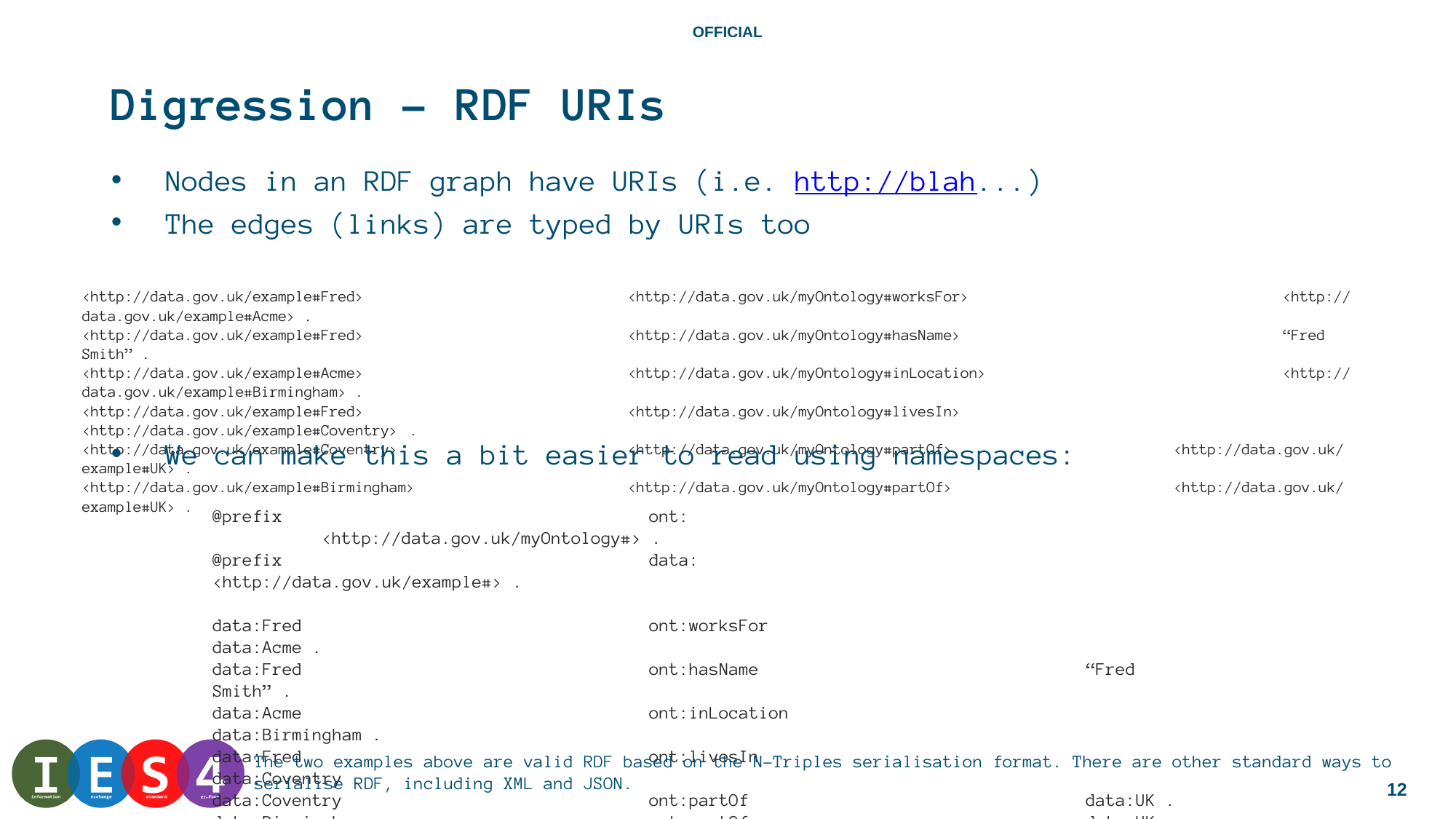

# Digression – RDF URIs
Nodes in an RDF graph have URIs (i.e. http://blah...)
The edges (links) are typed by URIs too
<http://data.gov.uk/example#Fred>			<http://data.gov.uk/myOntology#worksFor>			<http://data.gov.uk/example#Acme> .
<http://data.gov.uk/example#Fred> 			<http://data.gov.uk/myOntology#hasName>			“Fred Smith” .
<http://data.gov.uk/example#Acme>			<http://data.gov.uk/myOntology#inLocation>			<http://data.gov.uk/example#Birmingham> .
<http://data.gov.uk/example#Fred> 			<http://data.gov.uk/myOntology#livesIn>			<http://data.gov.uk/example#Coventry>	.
<http://data.gov.uk/example#Coventry>			<http://data.gov.uk/myOntology#partOf>			<http://data.gov.uk/example#UK> .
<http://data.gov.uk/example#Birmingham>		<http://data.gov.uk/myOntology#partOf>			<http://data.gov.uk/example#UK> .
We can make this a bit easier to read using namespaces:
@prefix 				ont: 					<http://data.gov.uk/myOntology#> .
@prefix 				data: 				<http://data.gov.uk/example#> .

data:Fred				ont:worksFor			data:Acme .
data:Fred				ont:hasName			“Fred Smith” .
data:Acme				ont:inLocation			data:Birmingham .
data:Fred				ont:livesIn			data:Coventry .
data:Coventry			ont:partOf				data:UK .
data:Birmingham			ont:partOf				data:UK .
The two examples above are valid RDF based on the N-Triples serialisation format. There are other standard ways to serialise RDF, including XML and JSON.